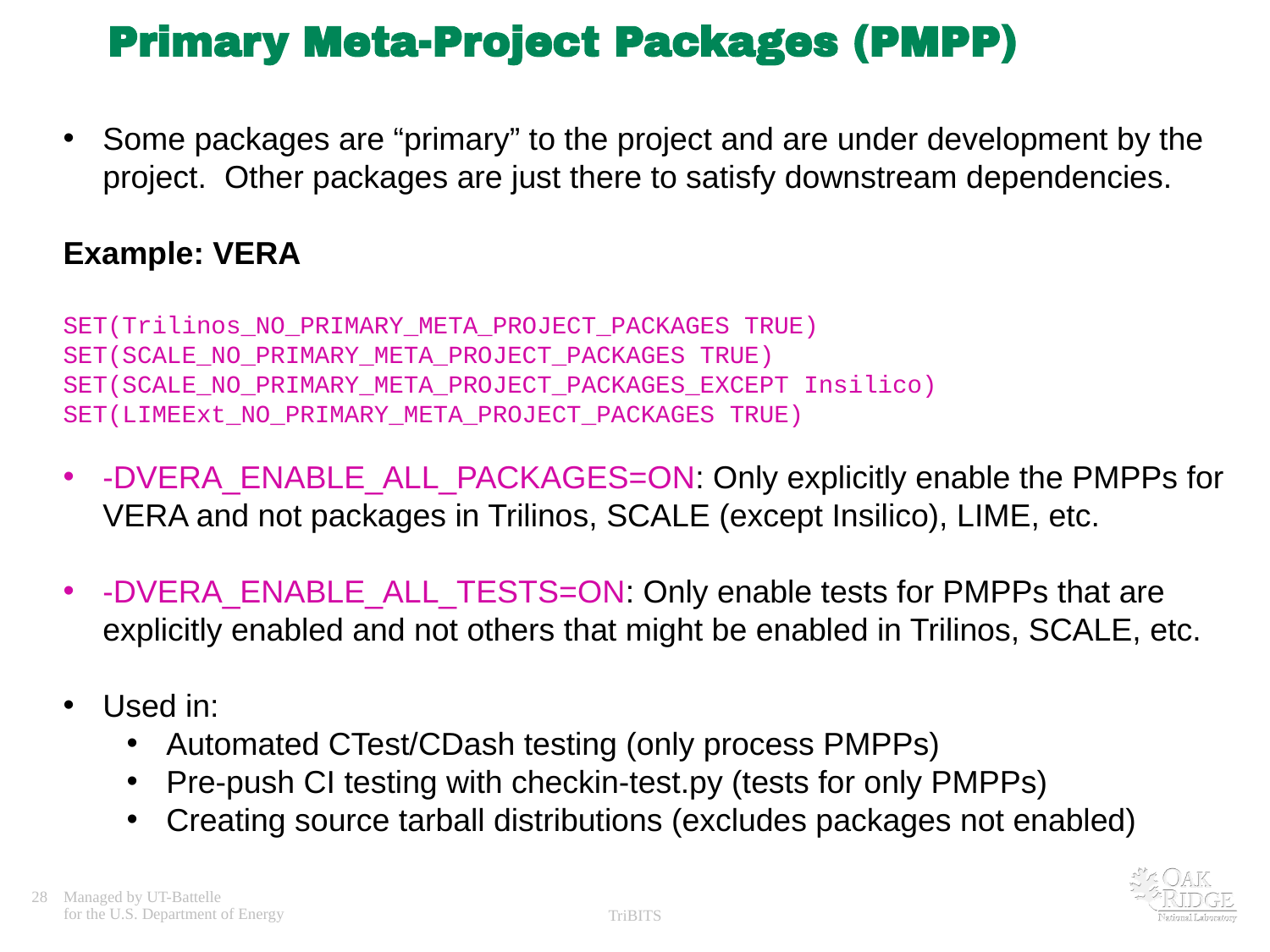

# Primary Meta-Project Packages (PMPP)
Some packages are “primary” to the project and are under development by the project.  Other packages are just there to satisfy downstream dependencies.

Example: VERA

SET(Trilinos_NO_PRIMARY_META_PROJECT_PACKAGES TRUE)
SET(SCALE_NO_PRIMARY_META_PROJECT_PACKAGES TRUE)
SET(SCALE_NO_PRIMARY_META_PROJECT_PACKAGES_EXCEPT Insilico)
SET(LIMEExt_NO_PRIMARY_META_PROJECT_PACKAGES TRUE)

-DVERA_ENABLE_ALL_PACKAGES=ON: Only explicitly enable the PMPPs for VERA and not packages in Trilinos, SCALE (except Insilico), LIME, etc.

-DVERA_ENABLE_ALL_TESTS=ON: Only enable tests for PMPPs that are explicitly enabled and not others that might be enabled in Trilinos, SCALE, etc.

Used in:
Automated CTest/CDash testing (only process PMPPs)
Pre-push CI testing with checkin-test.py (tests for only PMPPs)
Creating source tarball distributions (excludes packages not enabled)